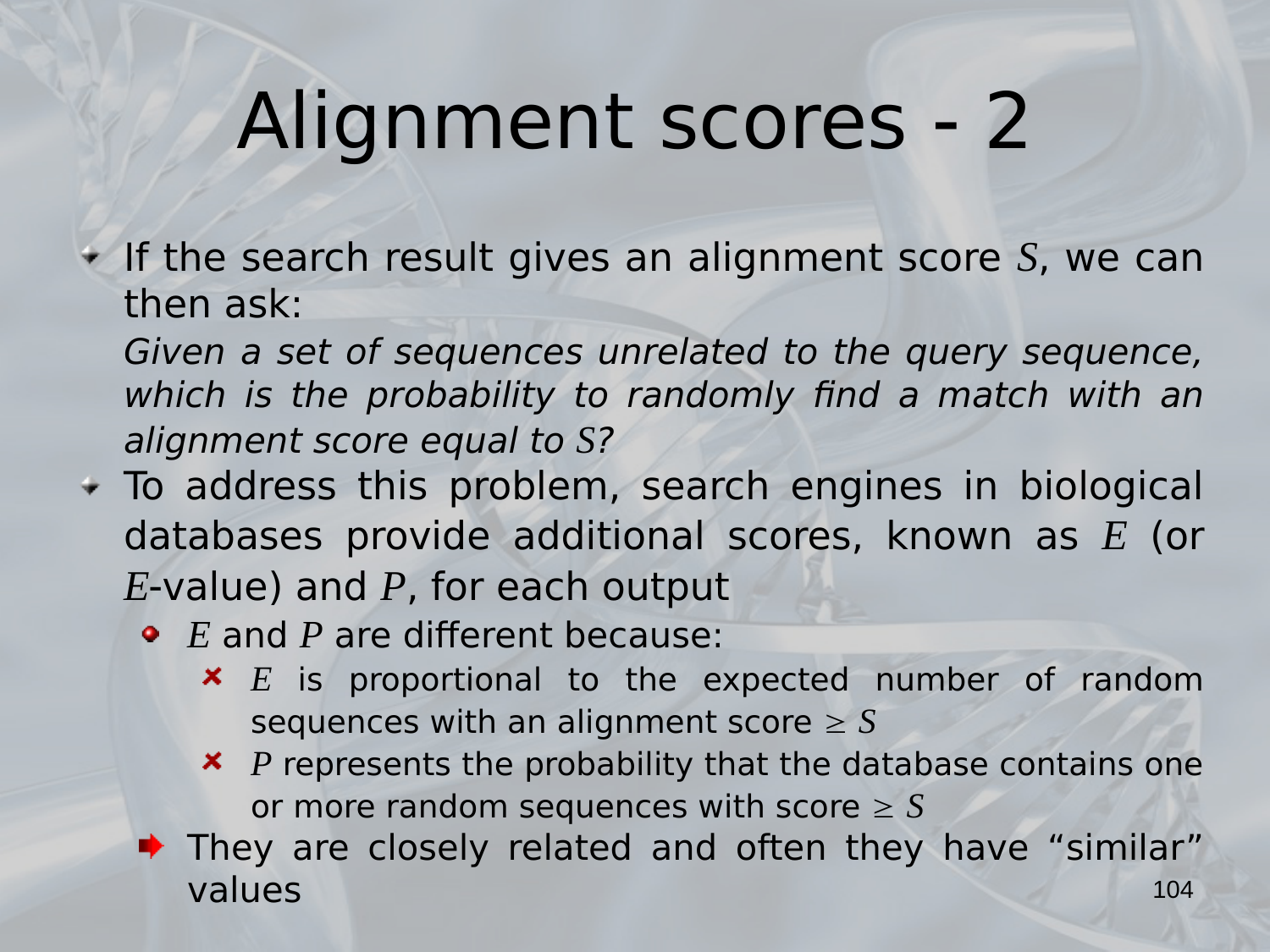

Alignment scores − 2
If the search result gives an alignment score S, we can then ask:
	Given a set of sequences unrelated to the query sequence, which is the probability to randomly find a match with an alignment score equal to S?
To address this problem, search engines in biological databases provide additional scores, known as E (or E−value) and P, for each output
E and P are different because:
E is proportional to the expected number of random sequences with an alignment score ≥ S
P represents the probability that the database contains one or more random sequences with score ≥ S
They are closely related and often they have “similar” values
104